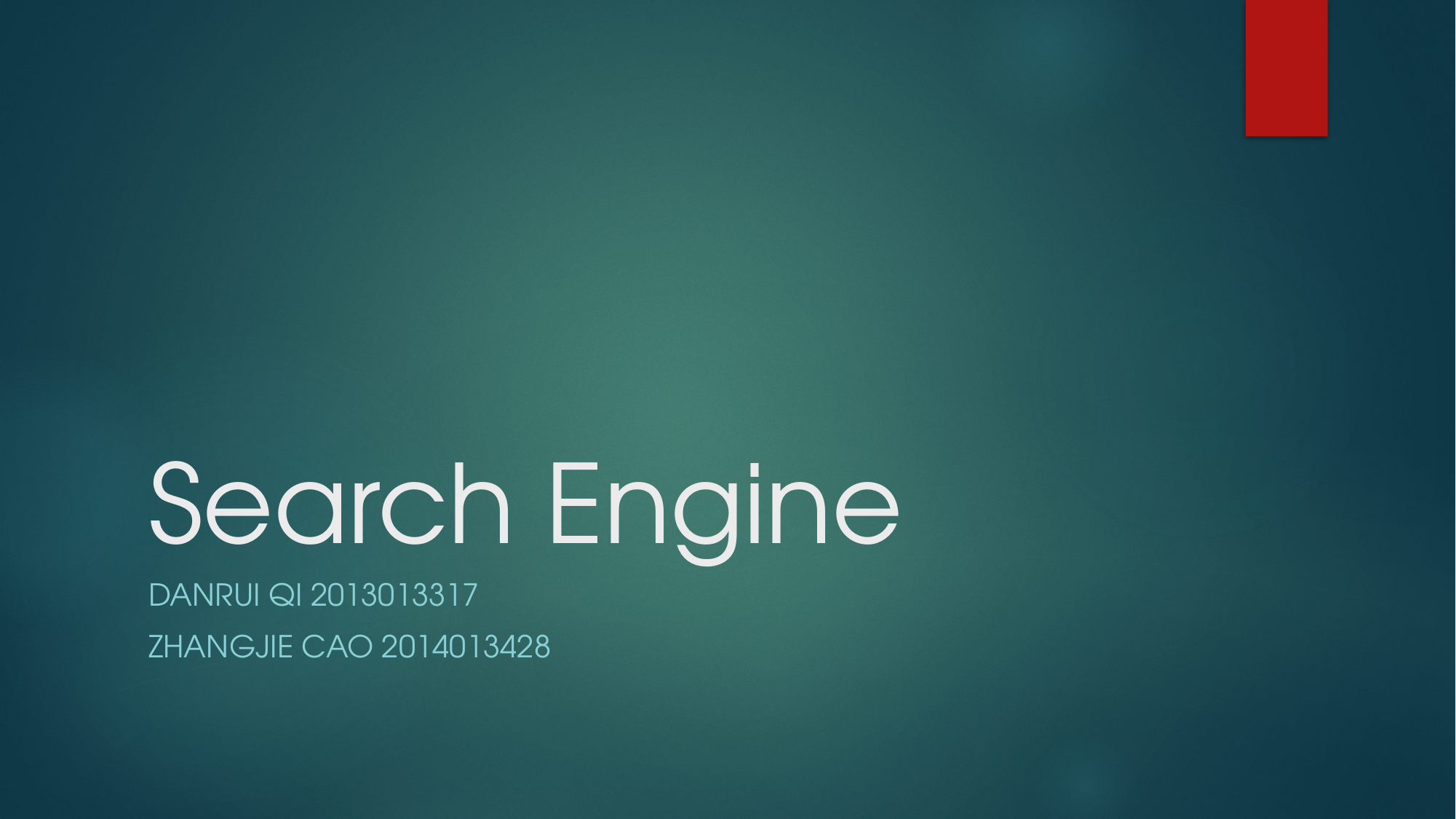

# Search Engine
Danrui qi 2013013317
Zhangjie cao 2014013428